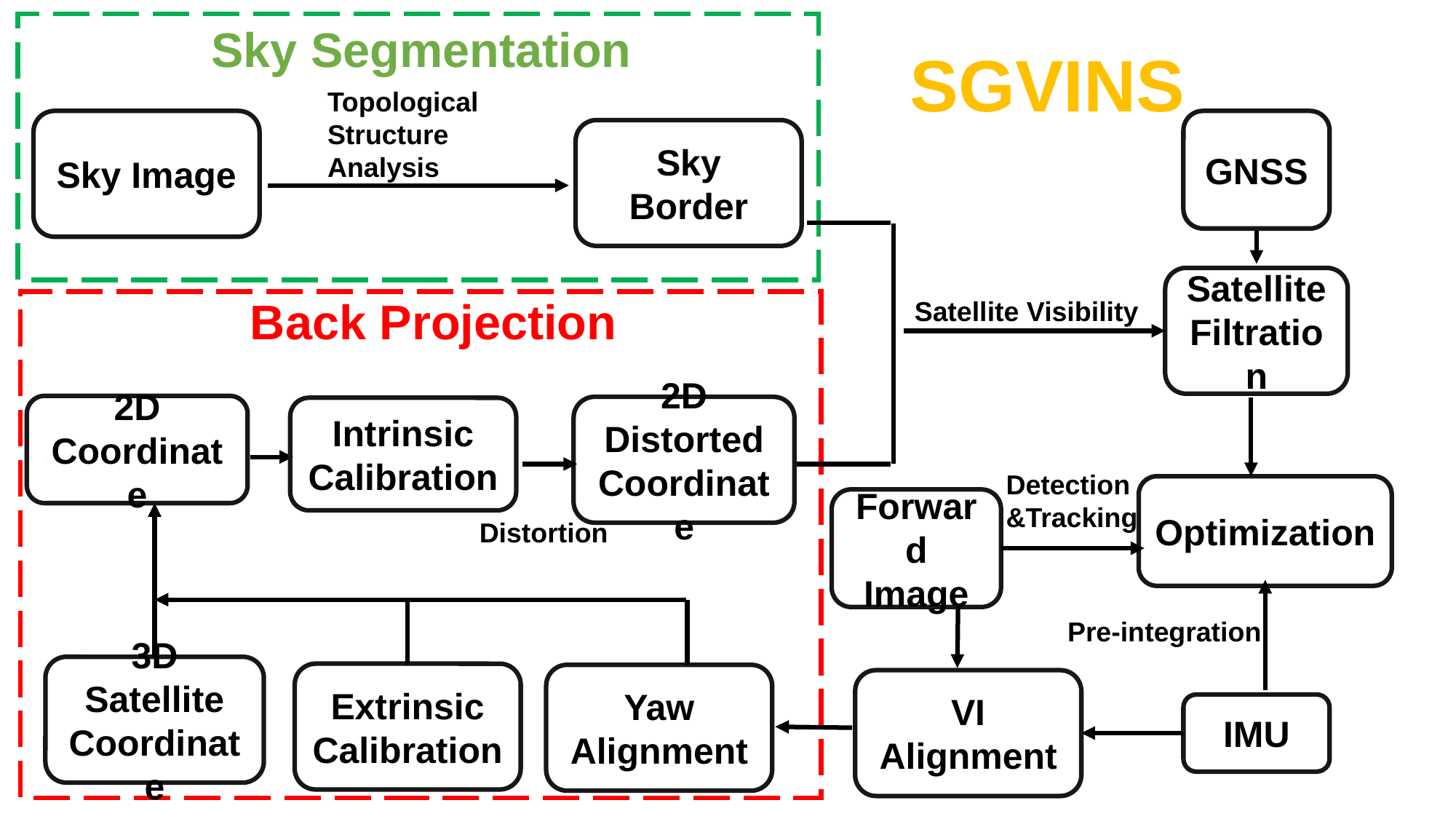

Sky Segmentation

SGVINS
Topological Structure
Analysis
Sky Image
GNSS
Sky
Border
Satellite
Filtration
Back Projection
Satellite Visibility

2D
Coordinate
2D Distorted
Coordinate
Intrinsic
Calibration
Detection
&Tracking
Optimization
Forward
Image
Distortion
Pre-integration
3D Satellite
Coordinate
Extrinsic
Calibration
Yaw
Alignment
VI
Alignment
IMU